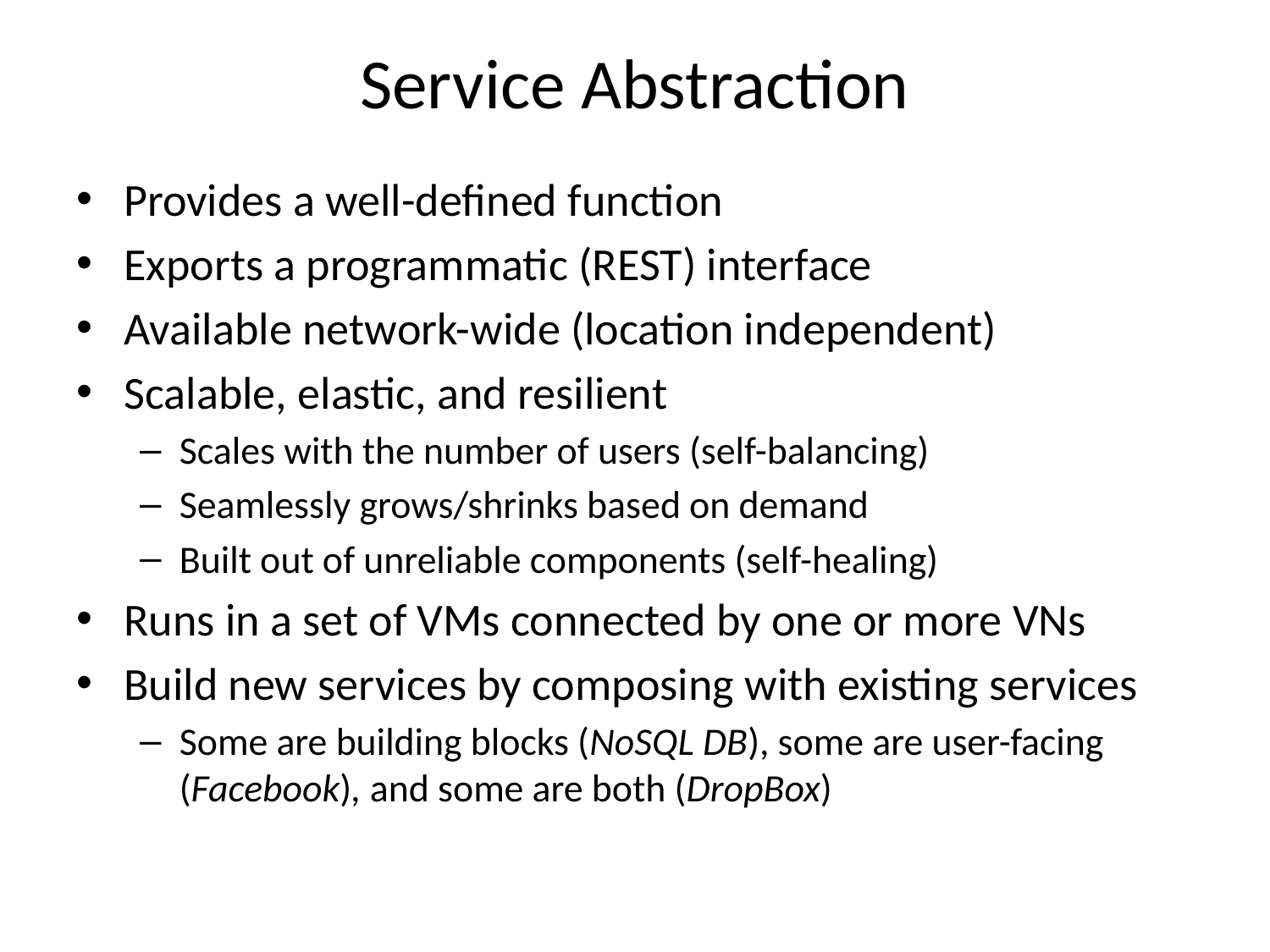

# Service Abstraction
Provides a well-defined function
Exports a programmatic (REST) interface
Available network-wide (location independent)
Scalable, elastic, and resilient
Scales with the number of users (self-balancing)
Seamlessly grows/shrinks based on demand
Built out of unreliable components (self-healing)
Runs in a set of VMs connected by one or more VNs
Build new services by composing with existing services
Some are building blocks (NoSQL DB), some are user-facing (Facebook), and some are both (DropBox)